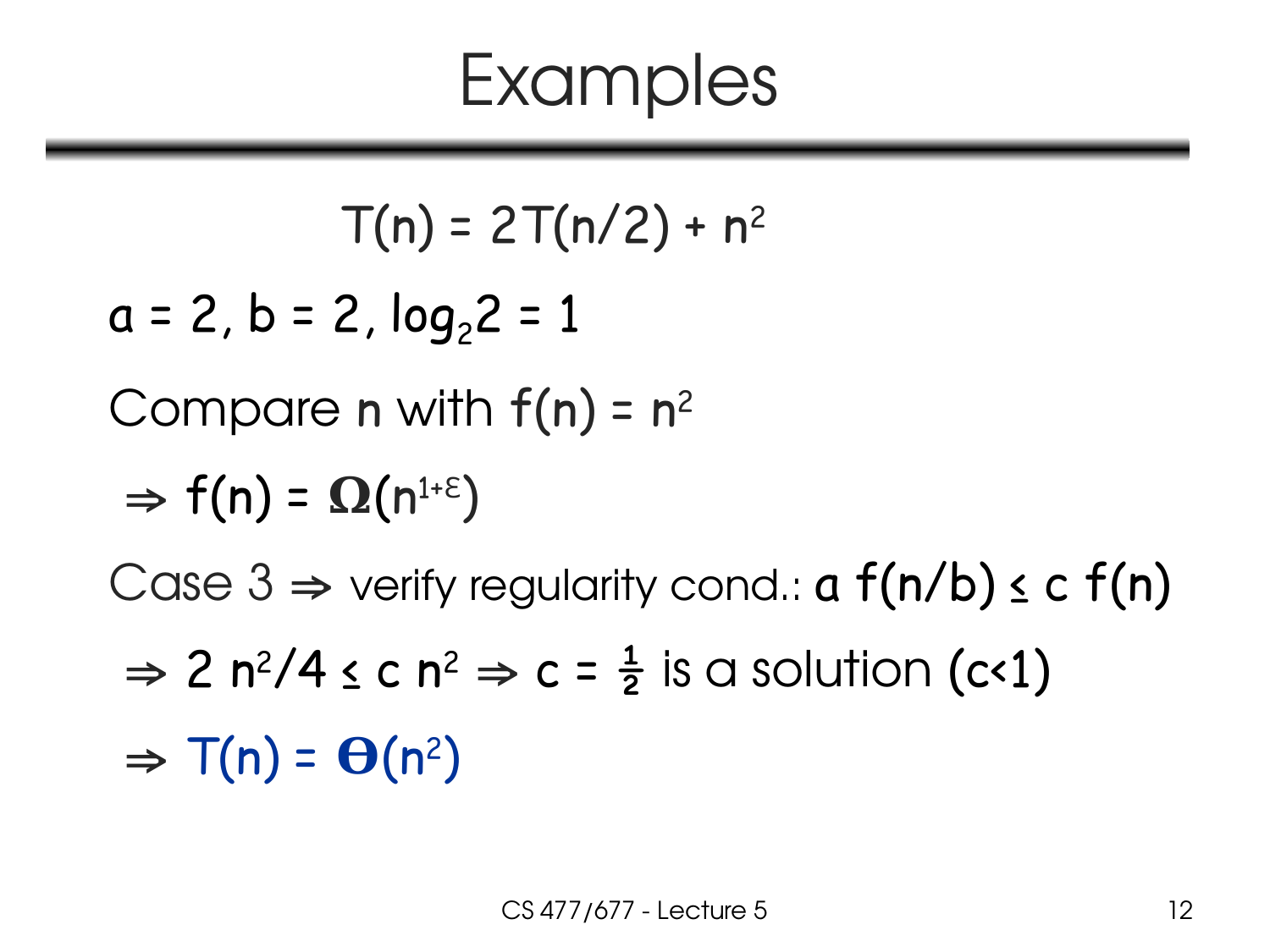

# Examples
	T(n) = 2T(n/2) + n2
	a = 2, b = 2, log22 = 1
	Compare n with f(n) = n2
	 ⇒ f(n) = 𝛀(n1+ℇ)
	Case 3 ⇒ verify regularity cond.: a f(n/b) ≤ c f(n)
	 ⇒ 2 n2/4 ≤ c n2 ⇒ c = ½ is a solution (c<1)
	 ⇒ T(n) = 𝚹(n2)
CS 477/677 - Lecture 5
12